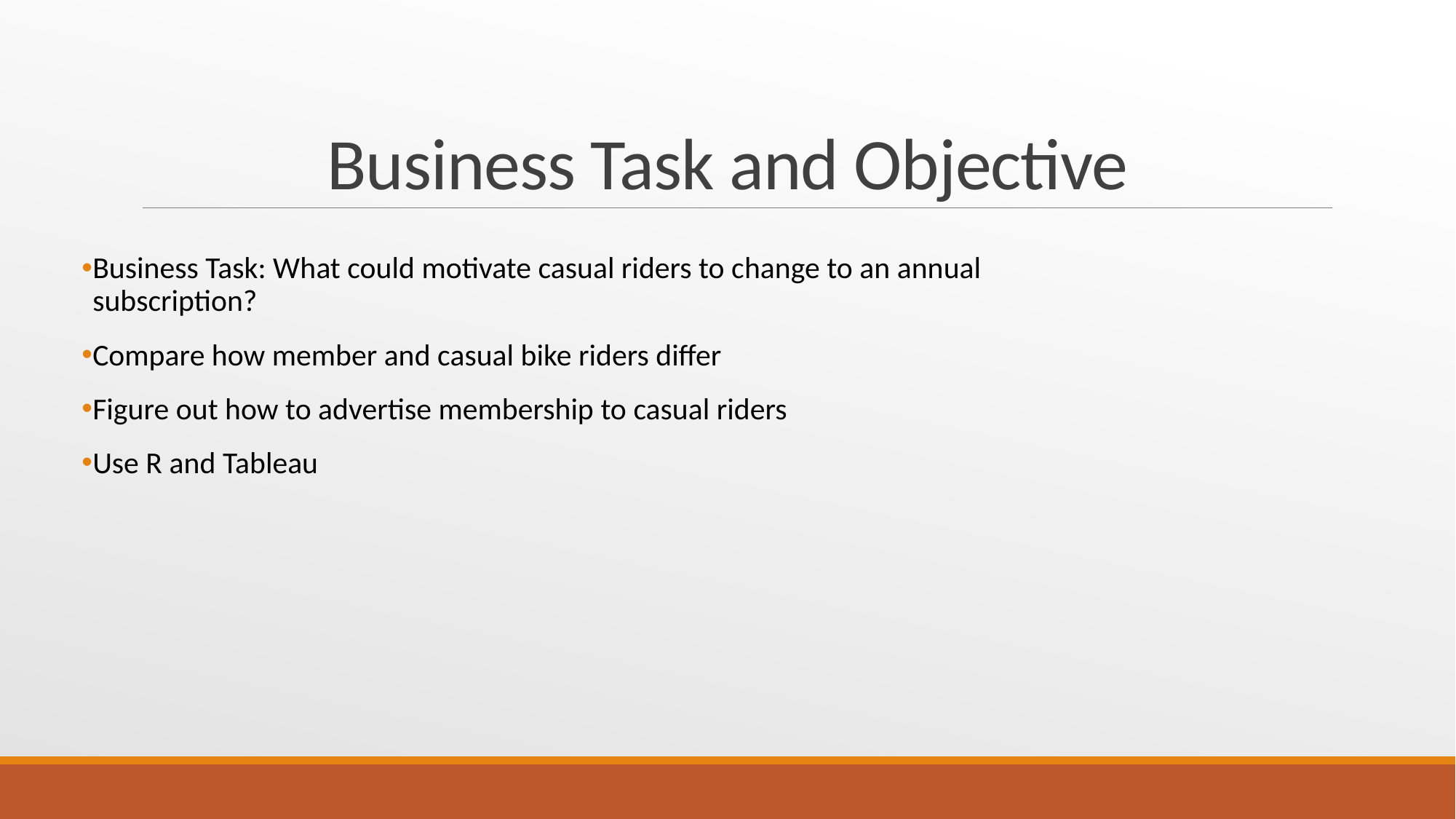

# Business Task and Objective
Business Task: What could motivate casual riders to change to an annual subscription?
Compare how member and casual bike riders differ
Figure out how to advertise membership to casual riders
Use R and Tableau